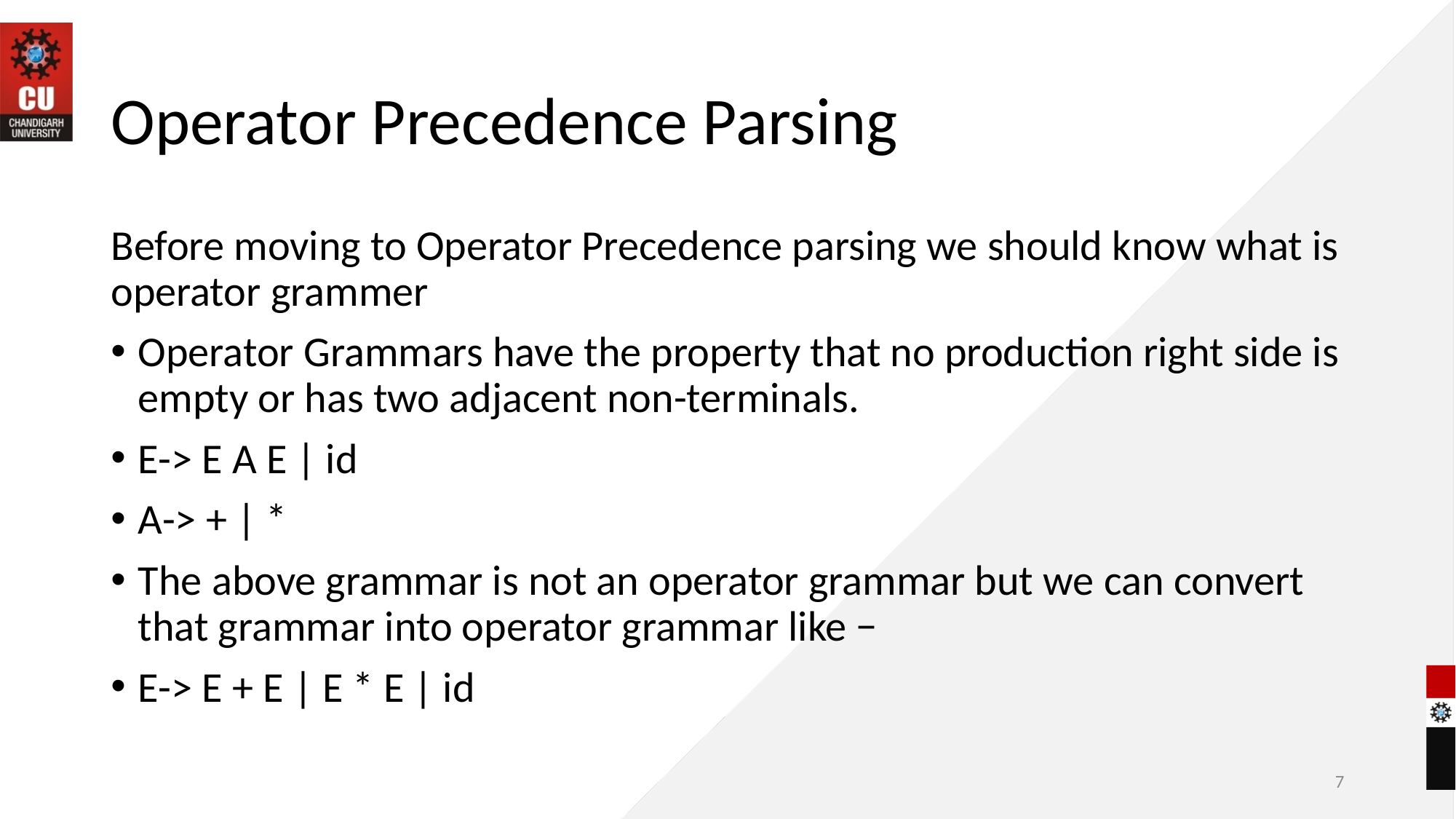

# Operator Precedence Parsing
Before moving to Operator Precedence parsing we should know what is operator grammer
Operator Grammars have the property that no production right side is empty or has two adjacent non-terminals.
E-> E A E | id
A-> + | *
The above grammar is not an operator grammar but we can convert that grammar into operator grammar like −
E-> E + E | E * E | id

7